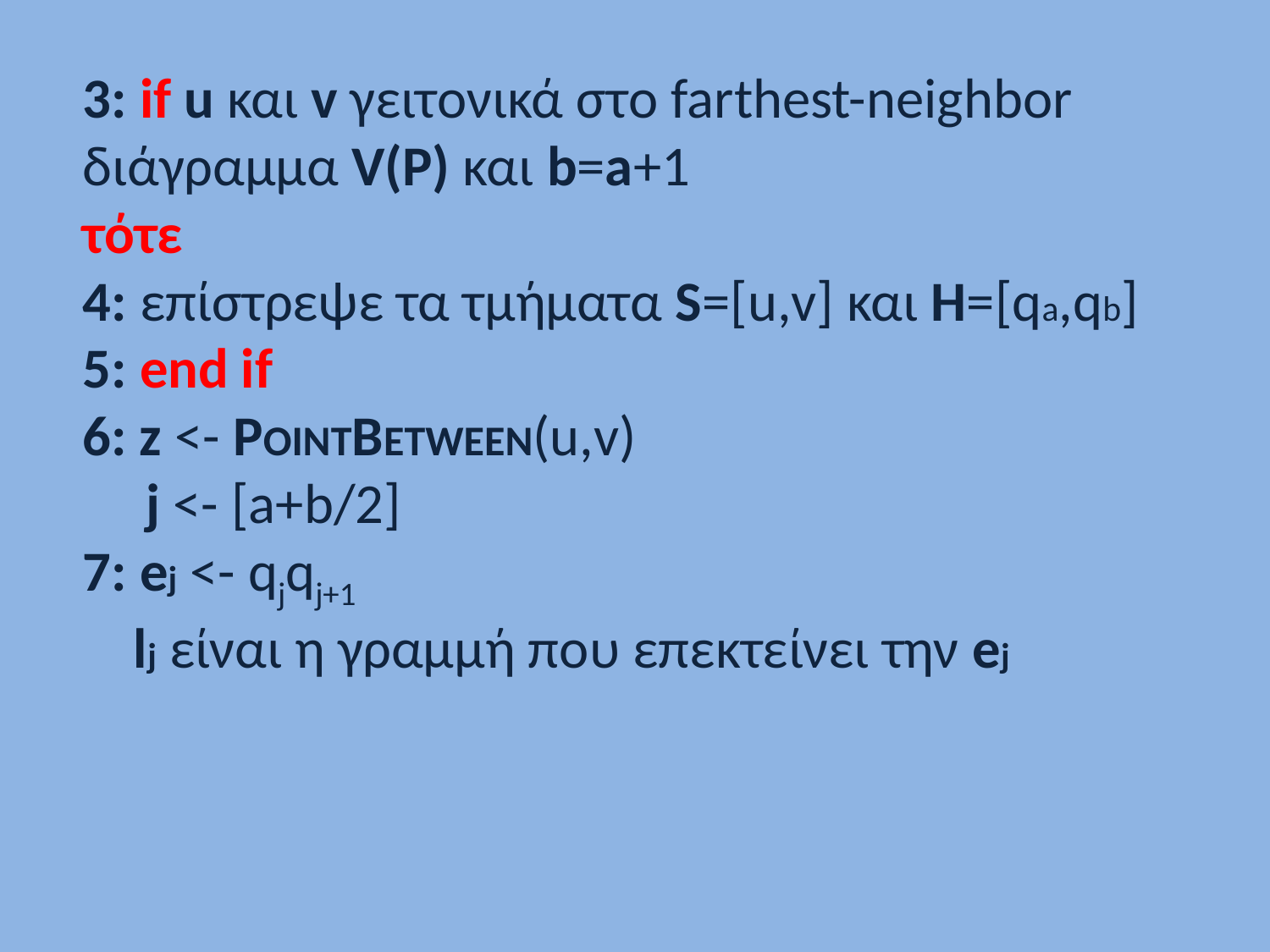

3: if u και v γειτονικά στο farthest-neighbor διάγραμμα V(P) και b=a+1
τότε
4: επίστρεψε τα τμήματα S=[u,v] και Η=[qa,qb]
5: end if
6: z <- POINTBETWEEN(u,v)
     j <- [a+b/2]
7: ej <- qjqj+1
    lj είναι η γραμμή που επεκτείνει την ej